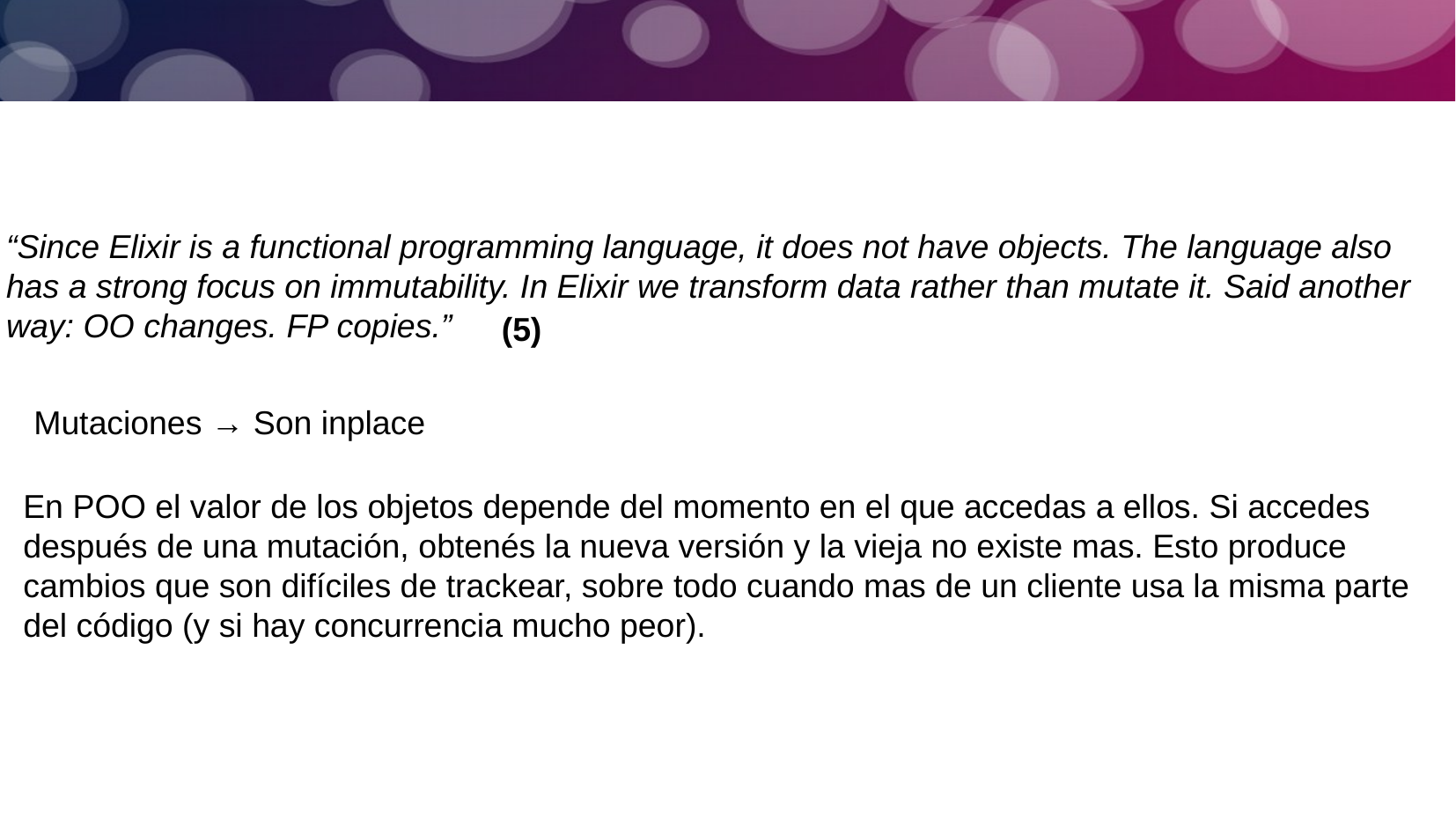

“Since Elixir is a functional programming language, it does not have objects. The language also has a strong focus on immutability. In Elixir we transform data rather than mutate it. Said another way: OO changes. FP copies.”
(5)
Mutaciones → Son inplace
En POO el valor de los objetos depende del momento en el que accedas a ellos. Si accedes después de una mutación, obtenés la nueva versión y la vieja no existe mas. Esto produce cambios que son difíciles de trackear, sobre todo cuando mas de un cliente usa la misma parte del código (y si hay concurrencia mucho peor).